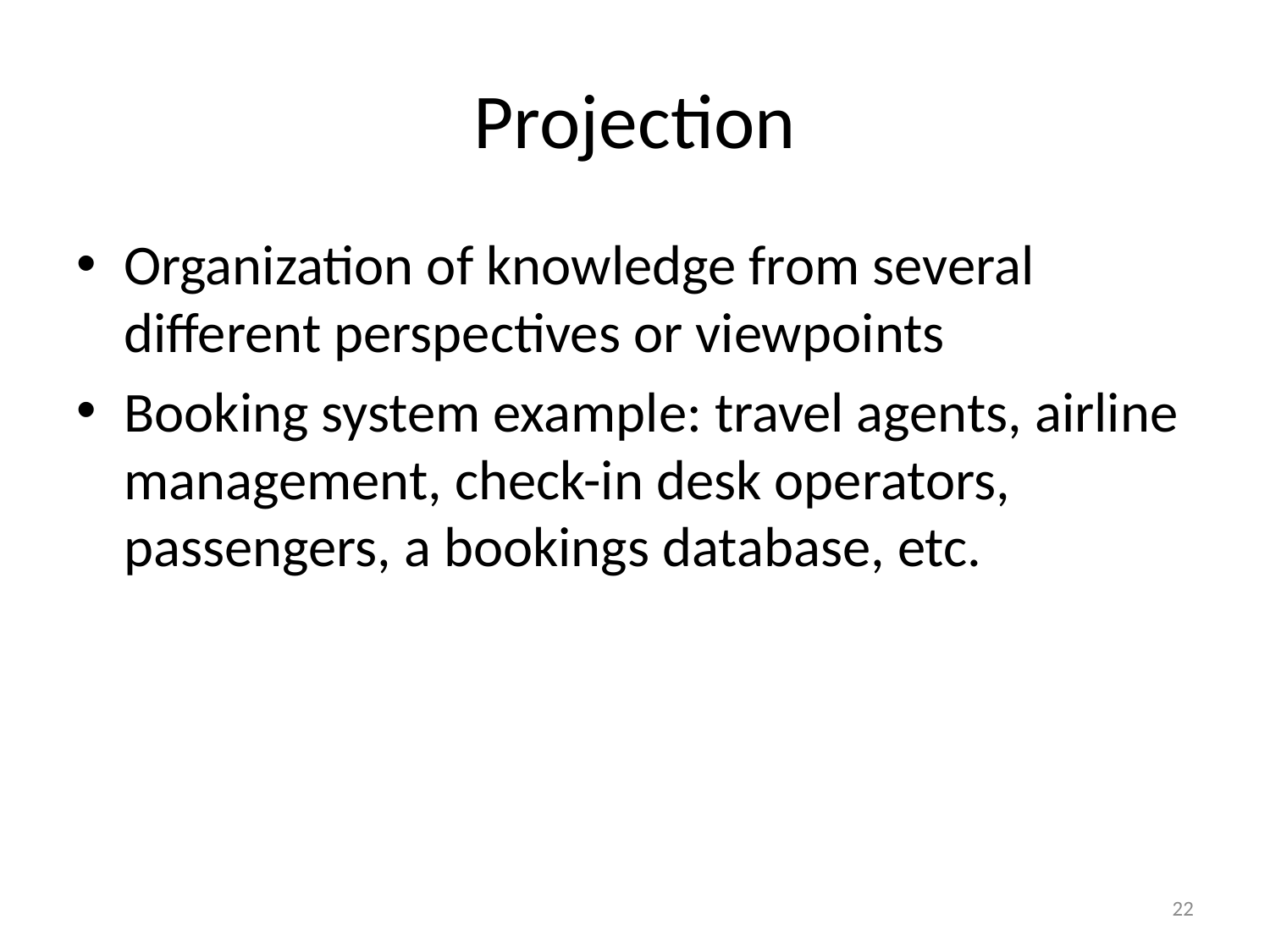

# Projection
Organization of knowledge from several different perspectives or viewpoints
Booking system example: travel agents, airline management, check-in desk operators, passengers, a bookings database, etc.
22